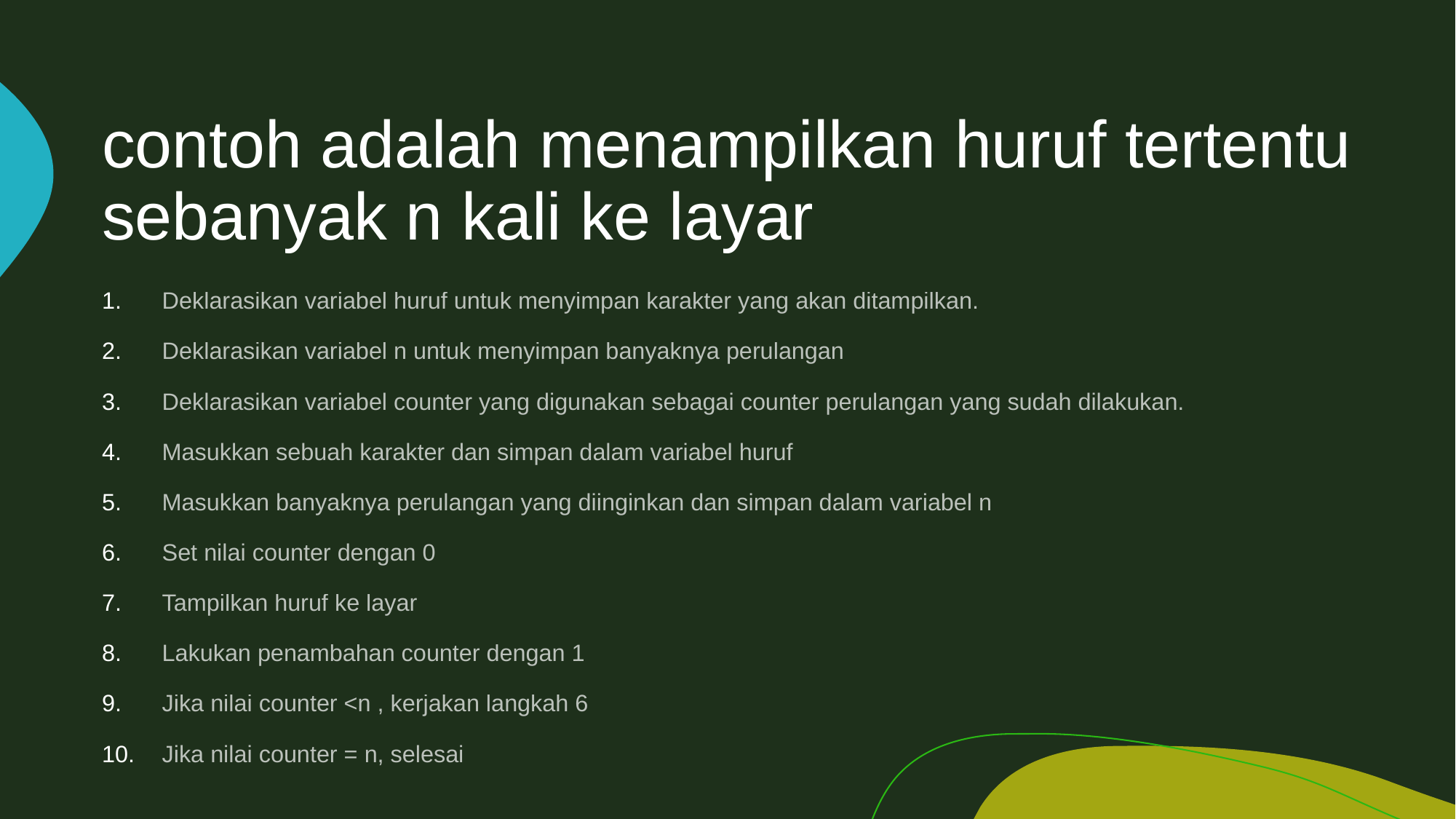

# contoh adalah menampilkan huruf tertentu sebanyak n kali ke layar
Deklarasikan variabel huruf untuk menyimpan karakter yang akan ditampilkan.
Deklarasikan variabel n untuk menyimpan banyaknya perulangan
Deklarasikan variabel counter yang digunakan sebagai counter perulangan yang sudah dilakukan.
Masukkan sebuah karakter dan simpan dalam variabel huruf
Masukkan banyaknya perulangan yang diinginkan dan simpan dalam variabel n
Set nilai counter dengan 0
Tampilkan huruf ke layar
Lakukan penambahan counter dengan 1
Jika nilai counter <n , kerjakan langkah 6
Jika nilai counter = n, selesai